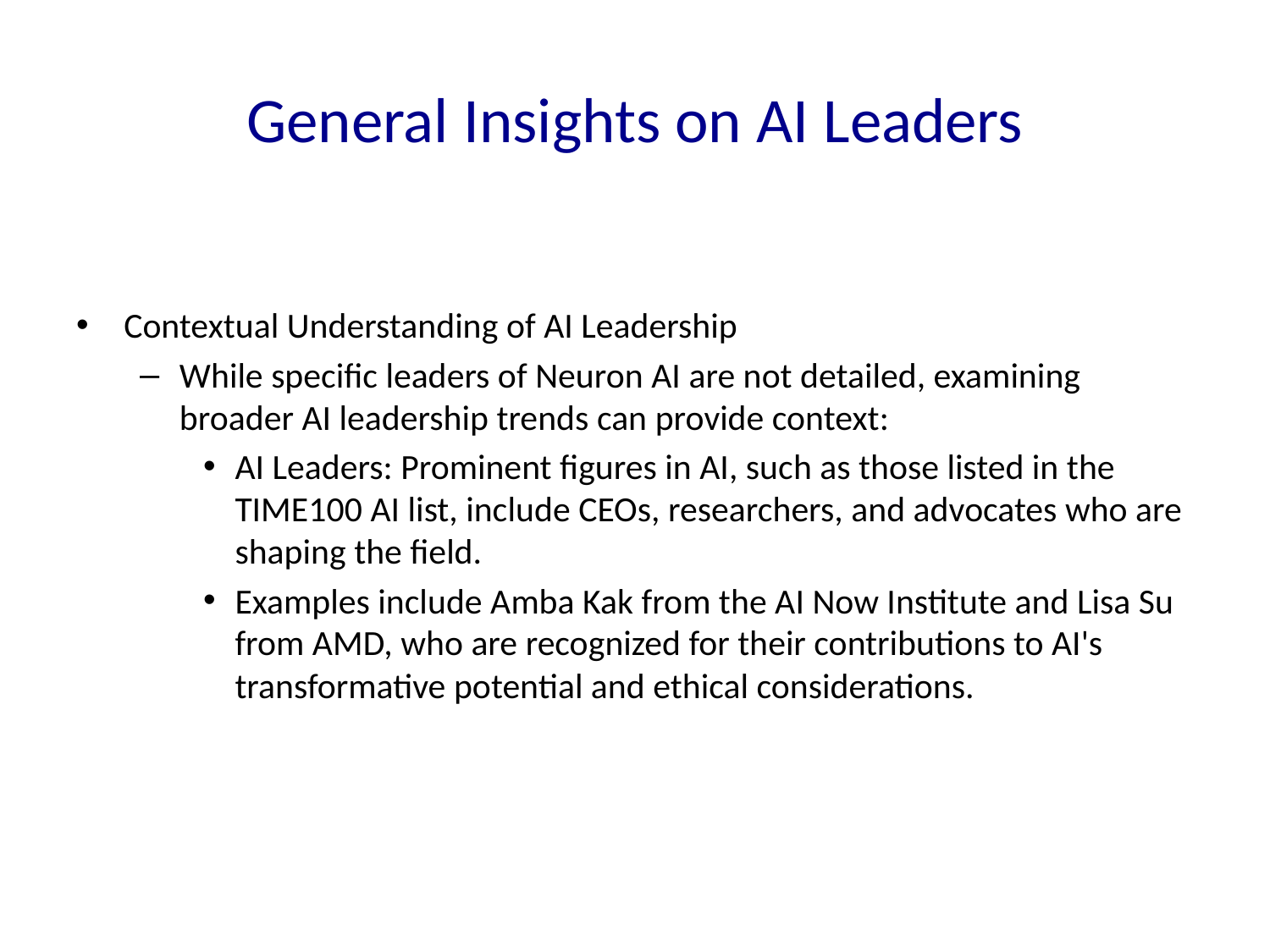

# General Insights on AI Leaders

Contextual Understanding of AI Leadership
While specific leaders of Neuron AI are not detailed, examining broader AI leadership trends can provide context:
AI Leaders: Prominent figures in AI, such as those listed in the TIME100 AI list, include CEOs, researchers, and advocates who are shaping the field.
Examples include Amba Kak from the AI Now Institute and Lisa Su from AMD, who are recognized for their contributions to AI's transformative potential and ethical considerations.